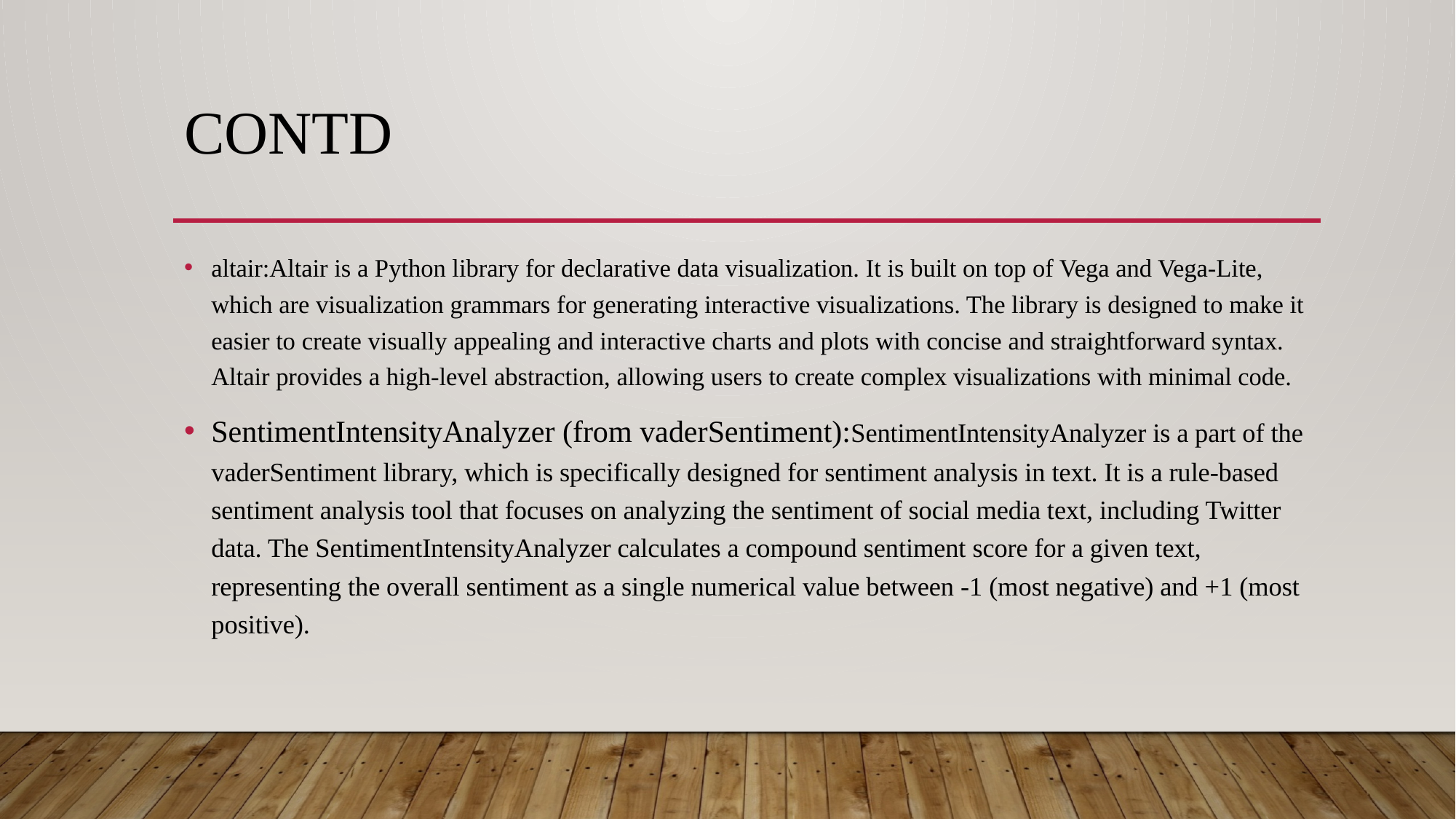

# contd
altair:Altair is a Python library for declarative data visualization. It is built on top of Vega and Vega-Lite, which are visualization grammars for generating interactive visualizations. The library is designed to make it easier to create visually appealing and interactive charts and plots with concise and straightforward syntax. Altair provides a high-level abstraction, allowing users to create complex visualizations with minimal code.
SentimentIntensityAnalyzer (from vaderSentiment):SentimentIntensityAnalyzer is a part of the vaderSentiment library, which is specifically designed for sentiment analysis in text. It is a rule-based sentiment analysis tool that focuses on analyzing the sentiment of social media text, including Twitter data. The SentimentIntensityAnalyzer calculates a compound sentiment score for a given text, representing the overall sentiment as a single numerical value between -1 (most negative) and +1 (most positive).